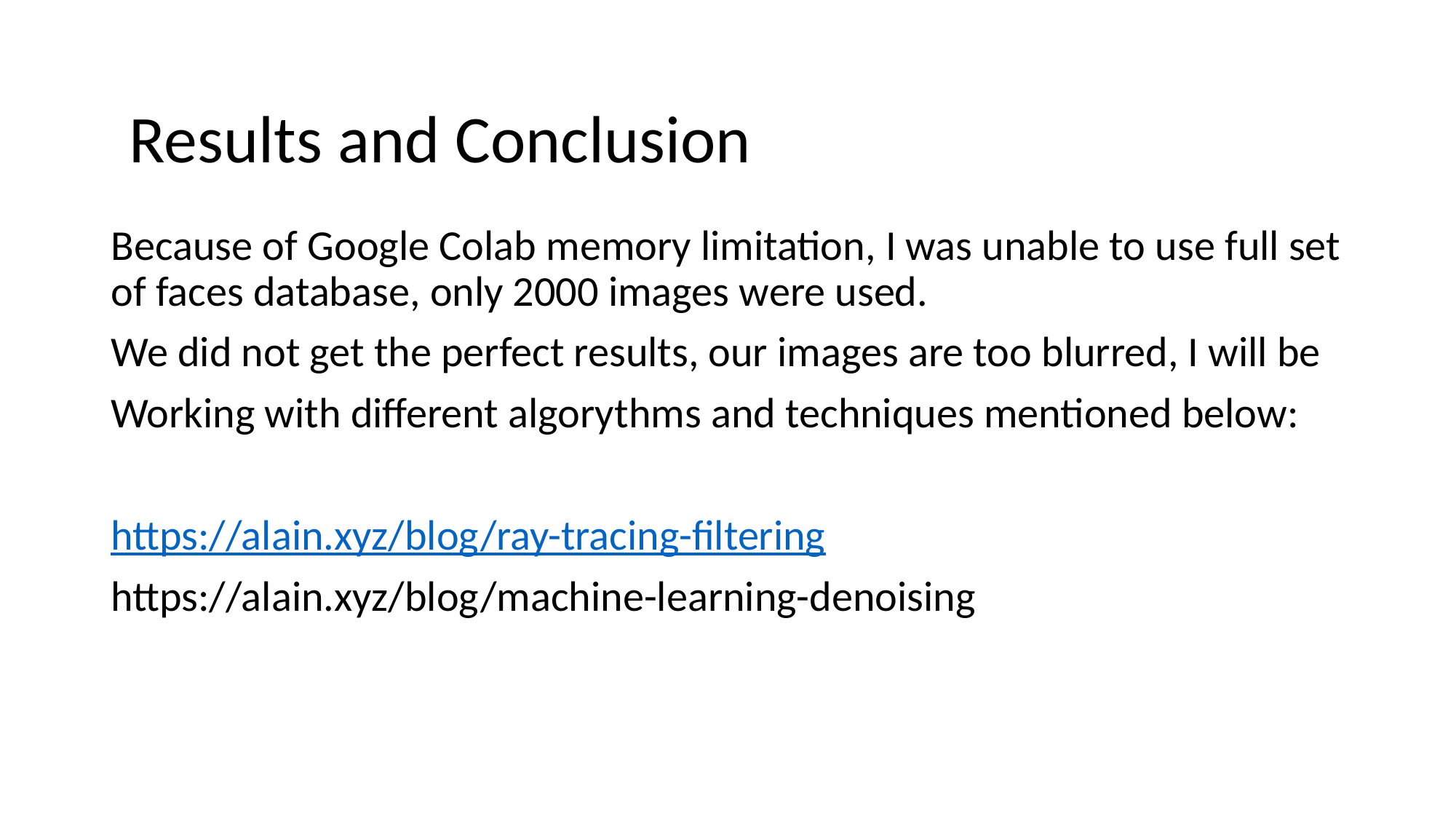

#
Results and Conclusion
Because of Google Colab memory limitation, I was unable to use full set of faces database, only 2000 images were used.
We did not get the perfect results, our images are too blurred, I will be
Working with different algorythms and techniques mentioned below:

https://alain.xyz/blog/ray-tracing-filtering
https://alain.xyz/blog/machine-learning-denoising